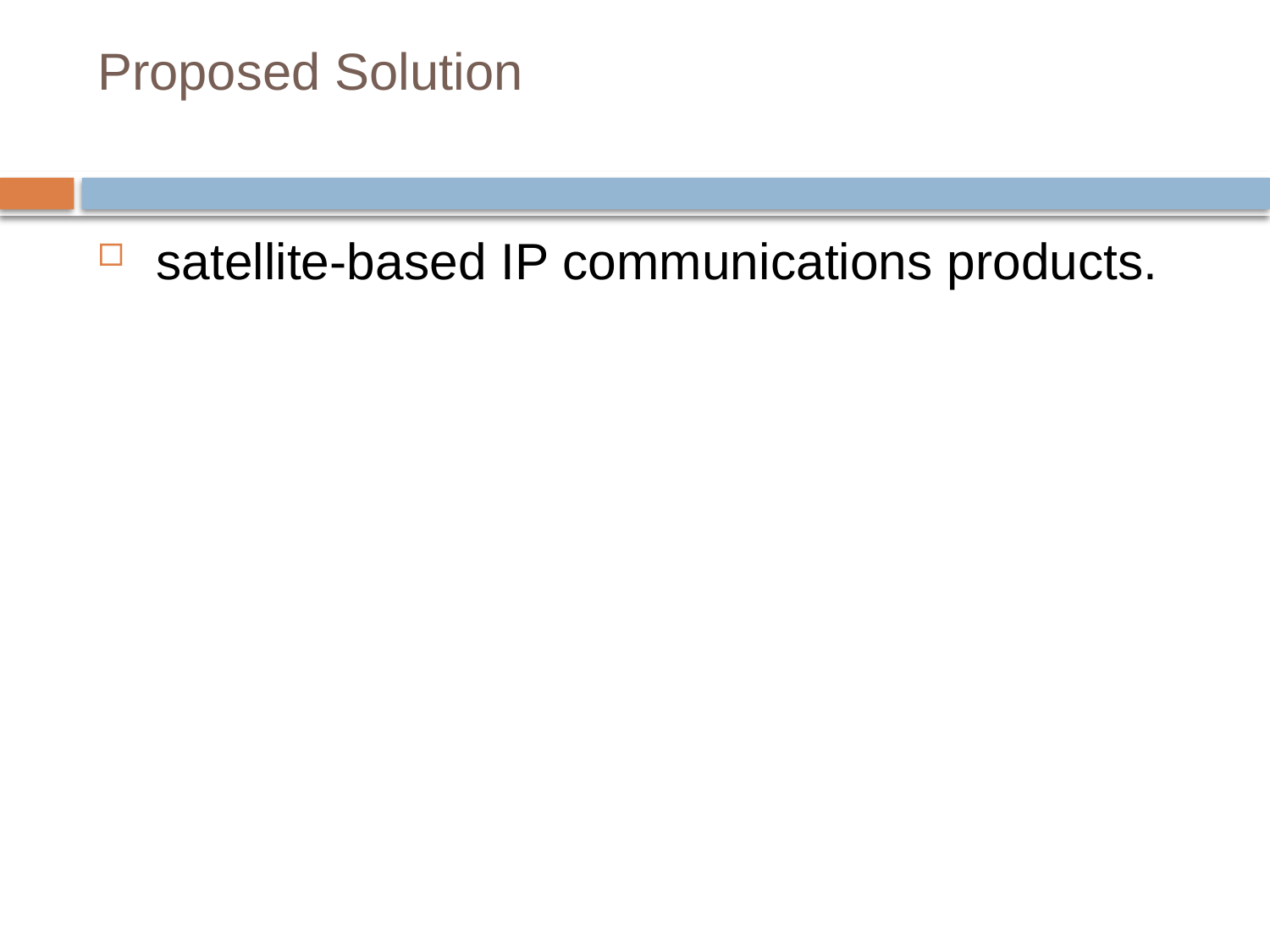

# Proposed Solution
 satellite-based IP communications products.